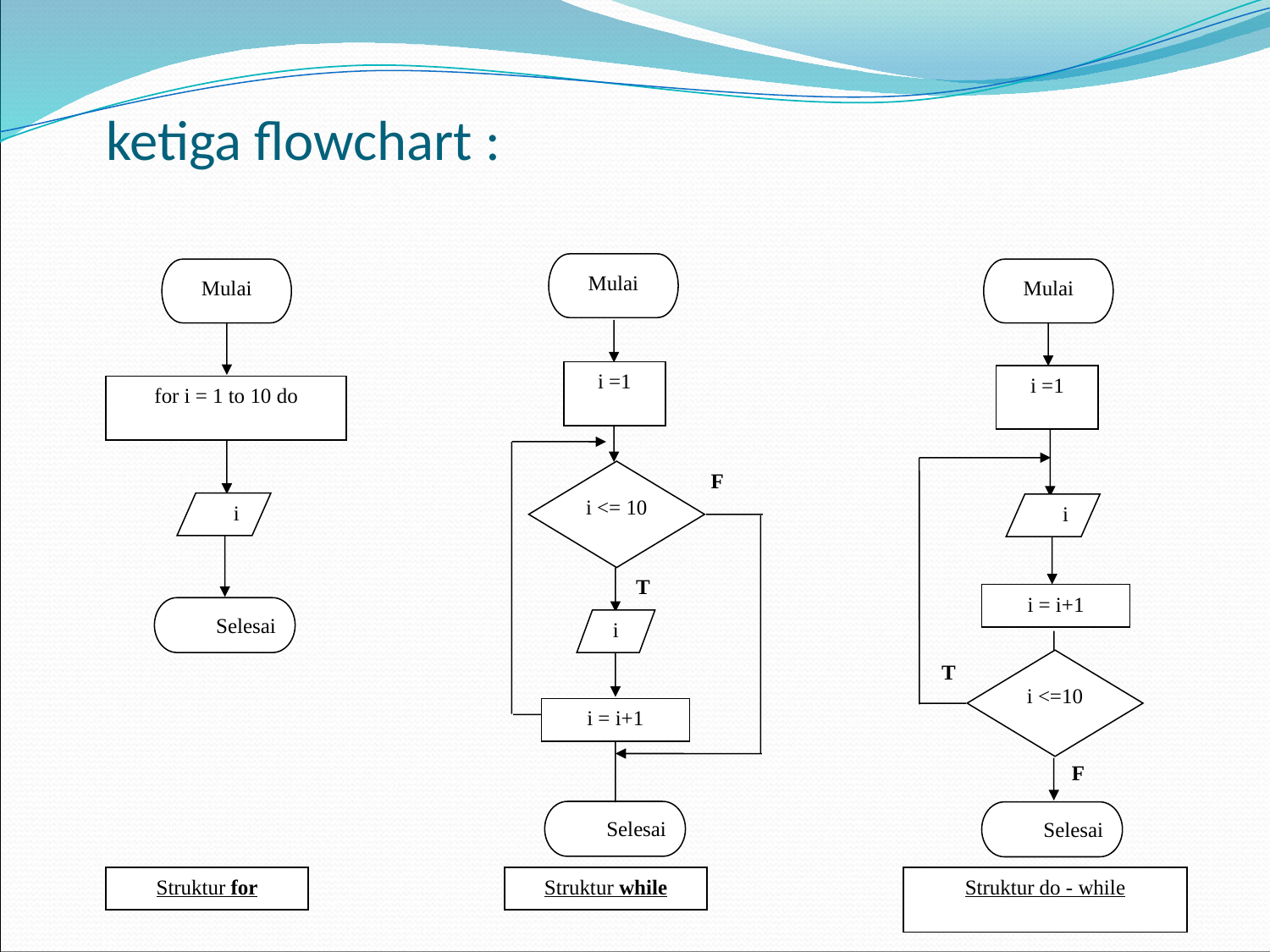

# ketiga flowchart :
Mulai

i =1

i <= 10

i = i+1

F
T
Selesai
Mulai

for i = 1 to 10 do

  i

Selesai
Mulai

i =1

  i

i = i+1
i <=10

Selesai

T
F

i
Struktur for
Struktur while
Struktur do - while